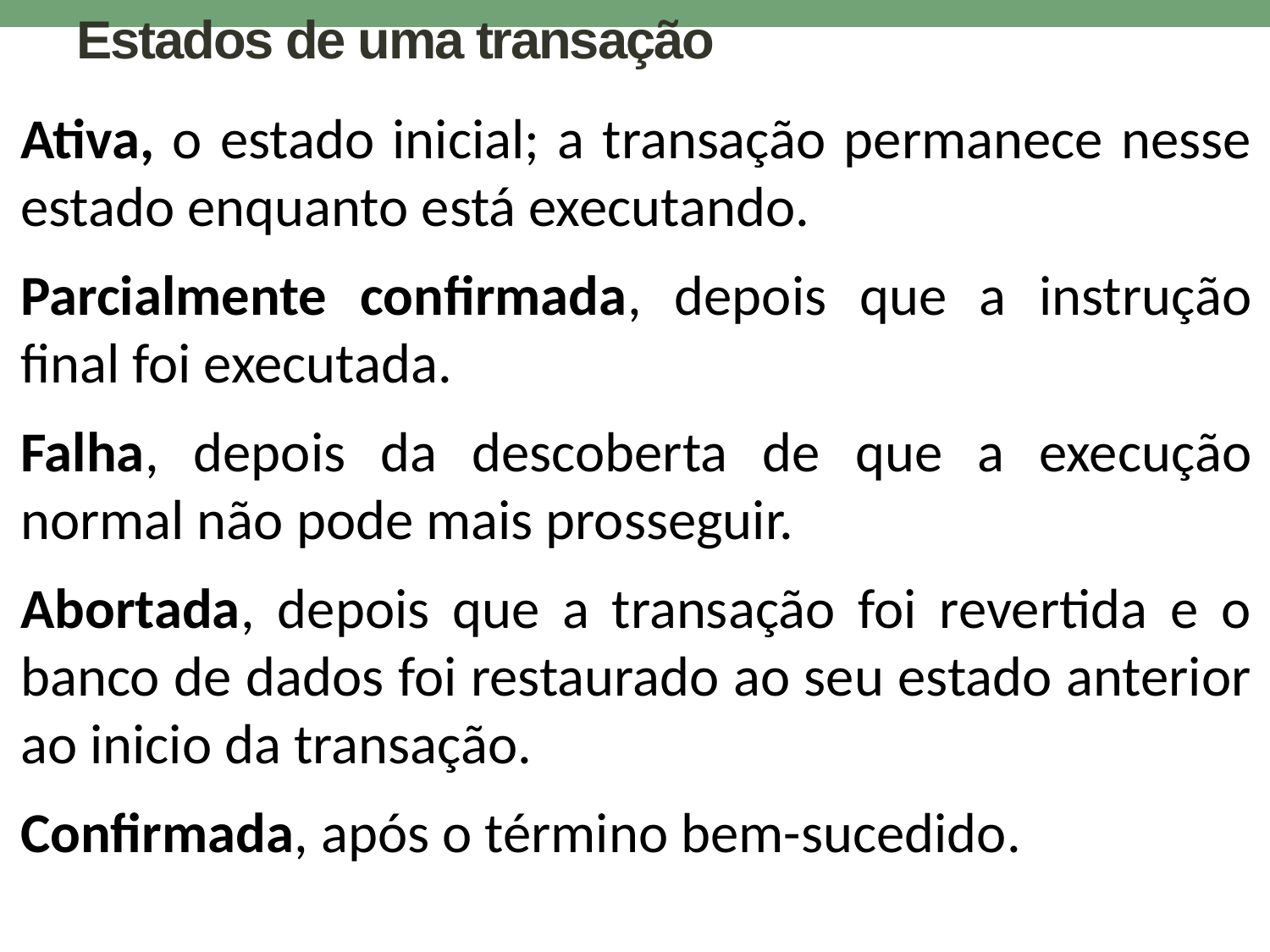

# Estados de uma transação
Ativa, o estado inicial; a transação permanece nesse estado enquanto está executando.
Parcialmente confirmada, depois que a instrução final foi executada.
Falha, depois da descoberta de que a execução normal não pode mais prosseguir.
Abortada, depois que a transação foi revertida e o banco de dados foi restaurado ao seu estado anterior ao inicio da transação.
Confirmada, após o término bem-sucedido.